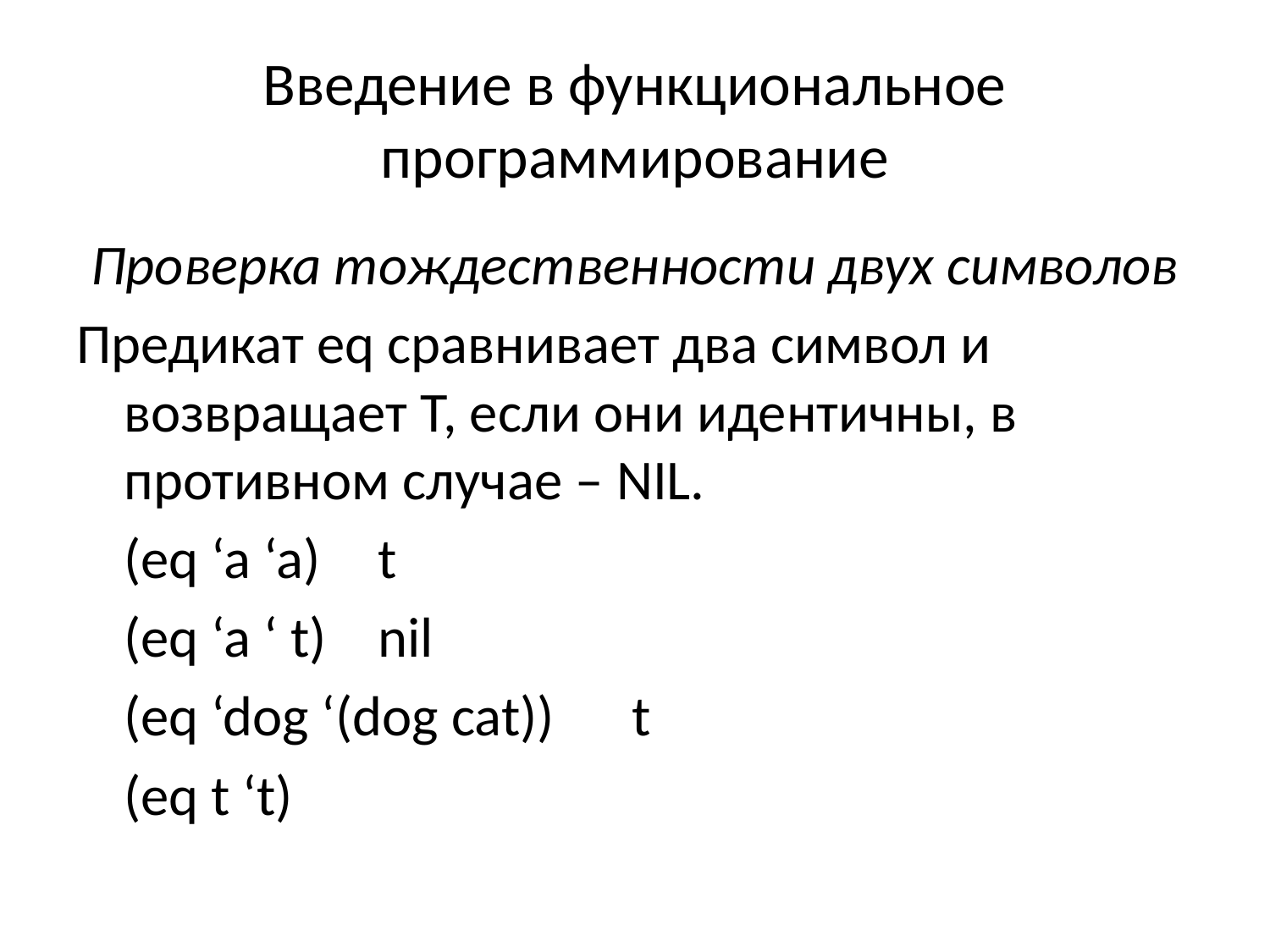

# Введение в функциональное программирование
Проверка тождественности двух символов
Предикат eq сравнивает два символ и возвращает Т, если они идентичны, в противном случае – NIL.
	(eq ‘a ‘a)	t
	(eq ‘a ‘ t)	nil
	(eq ‘dog ‘(dog cat))	t
	(eq t ‘t)